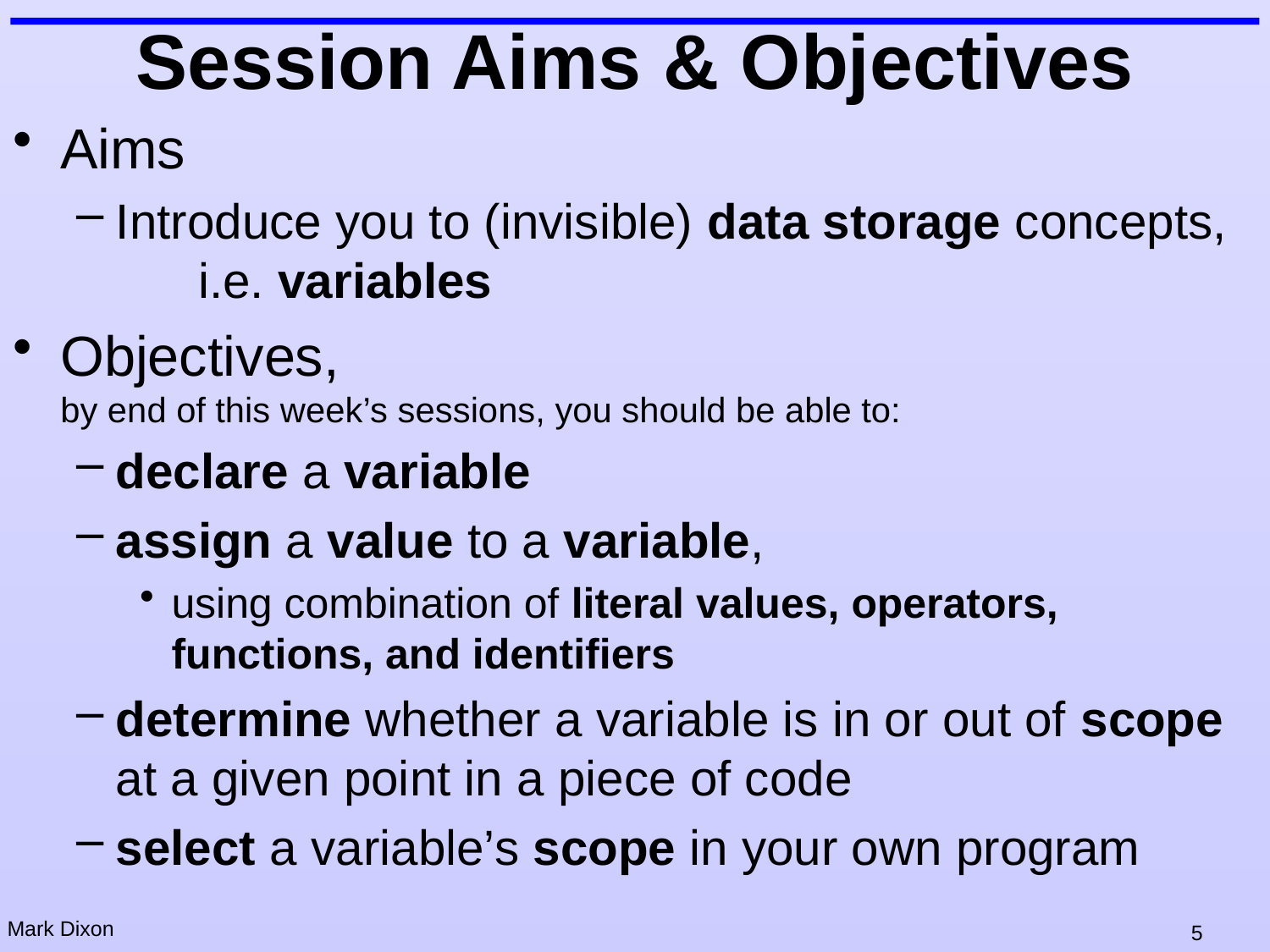

# Session Aims & Objectives
Aims
Introduce you to (invisible) data storage concepts,
      i.e. variables
Objectives,
by end of this week’s sessions, you should be able to:
declare a variable
assign a value to a variable,
using combination of literal values, operators, functions, and identifiers
determine whether a variable is in or out of scope at a given point in a piece of code
select a variable’s scope in your own program